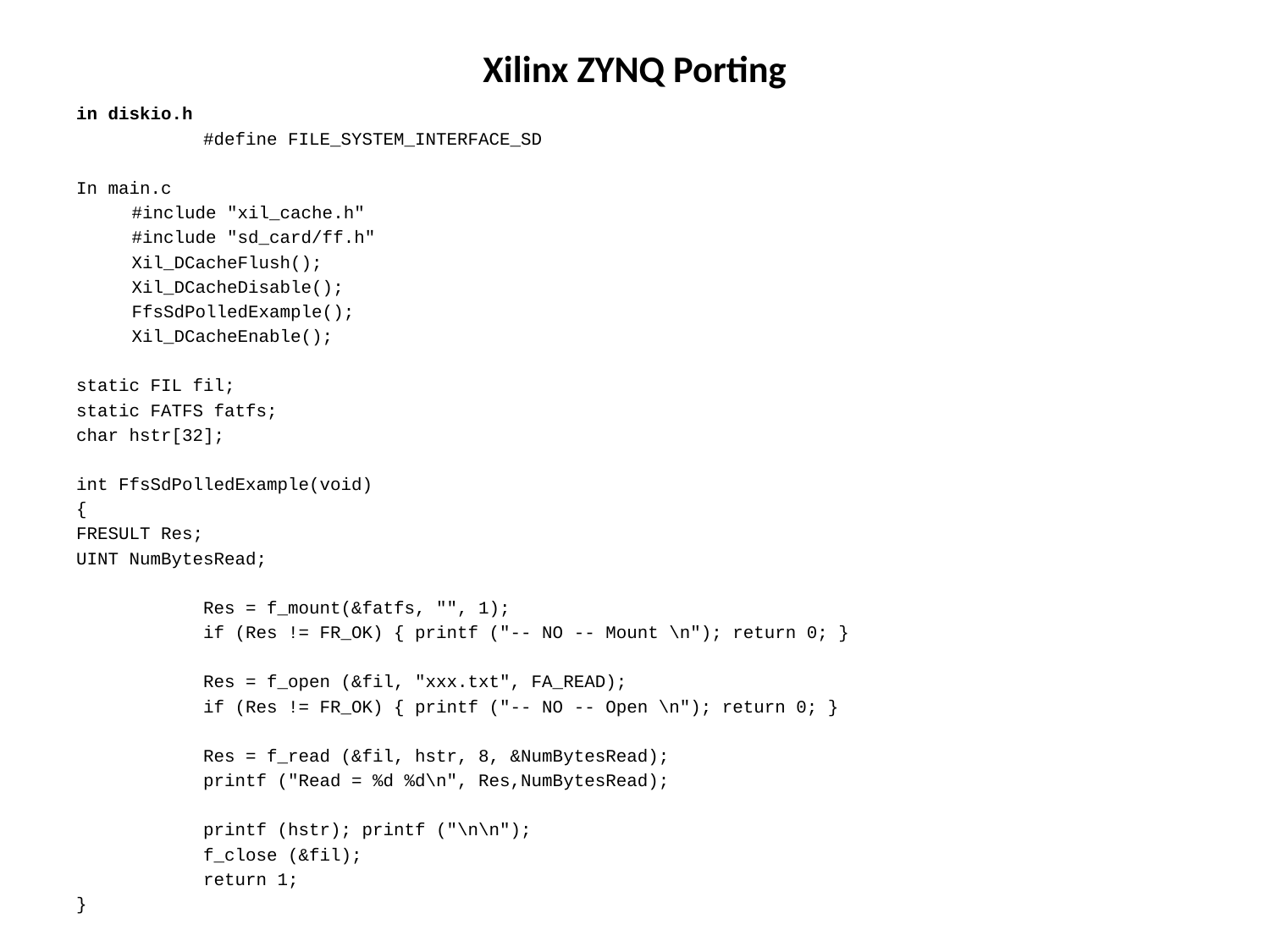

# Xilinx ZYNQ Porting
in diskio.h
	#define FILE_SYSTEM_INTERFACE_SD

In main.c
#include "xil_cache.h"
#include "sd_card/ff.h"
Xil_DCacheFlush();
Xil_DCacheDisable();
FfsSdPolledExample();
Xil_DCacheEnable();

static FIL fil;
static FATFS fatfs;
char hstr[32];

int FfsSdPolledExample(void)
{
FRESULT Res;
UINT NumBytesRead;

	Res = f_mount(&fatfs, "", 1);
	if (Res != FR_OK) { printf ("-- NO -- Mount \n"); return 0; }

	Res = f_open (&fil, "xxx.txt", FA_READ);
	if (Res != FR_OK) { printf ("-- NO -- Open \n"); return 0; }

	Res = f_read (&fil, hstr, 8, &NumBytesRead);
	printf ("Read = %d %d\n", Res,NumBytesRead);

	printf (hstr); printf ("\n\n");
	f_close (&fil);
	return 1;
}